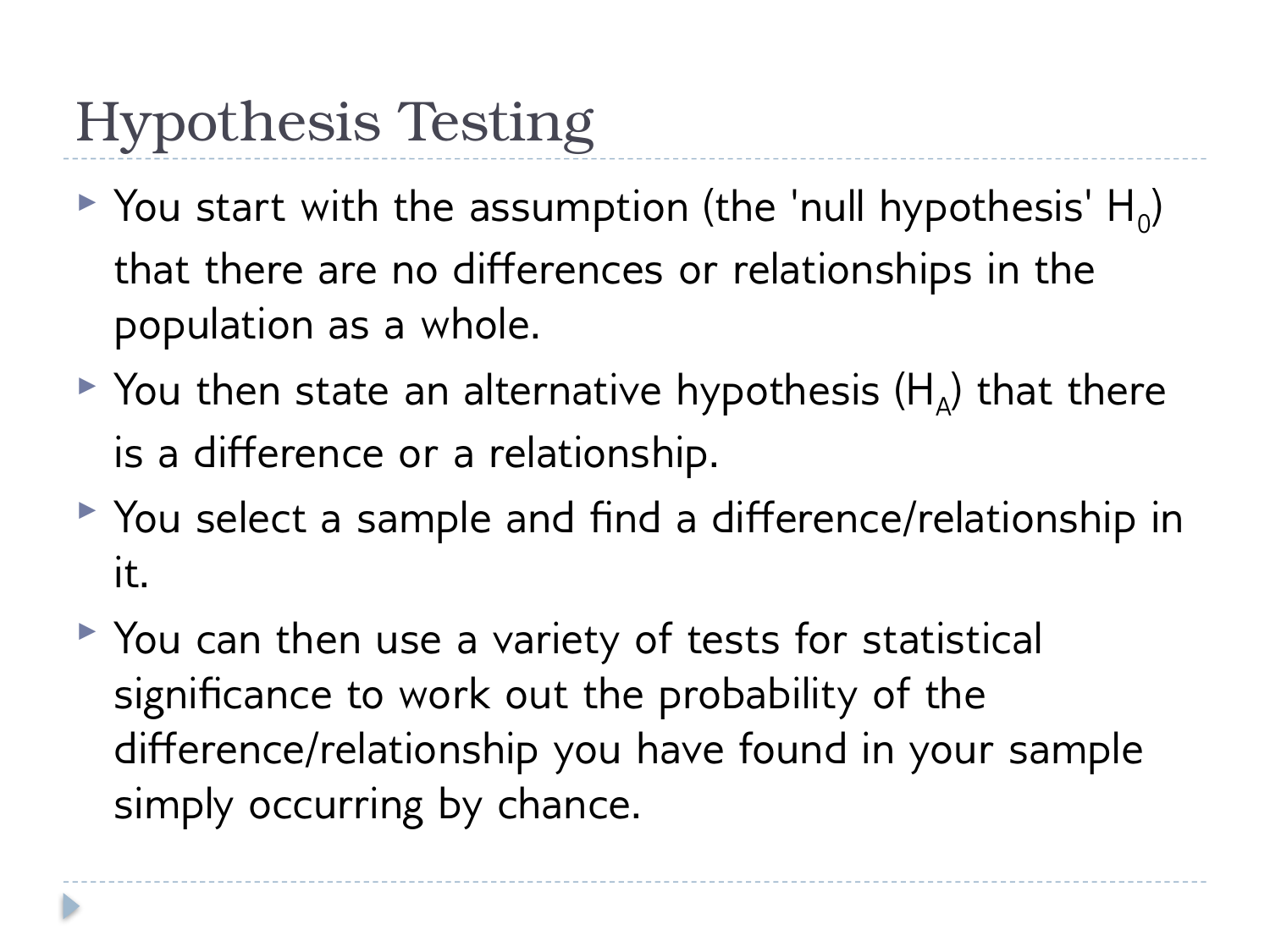

# Hypothesis Testing
You start with the assumption (the 'null hypothesis' H0) that there are no differences or relationships in the population as a whole.
You then state an alternative hypothesis (HA) that there is a difference or a relationship.
You select a sample and find a difference/relationship in it.
You can then use a variety of tests for statistical significance to work out the probability of the difference/relationship you have found in your sample simply occurring by chance.